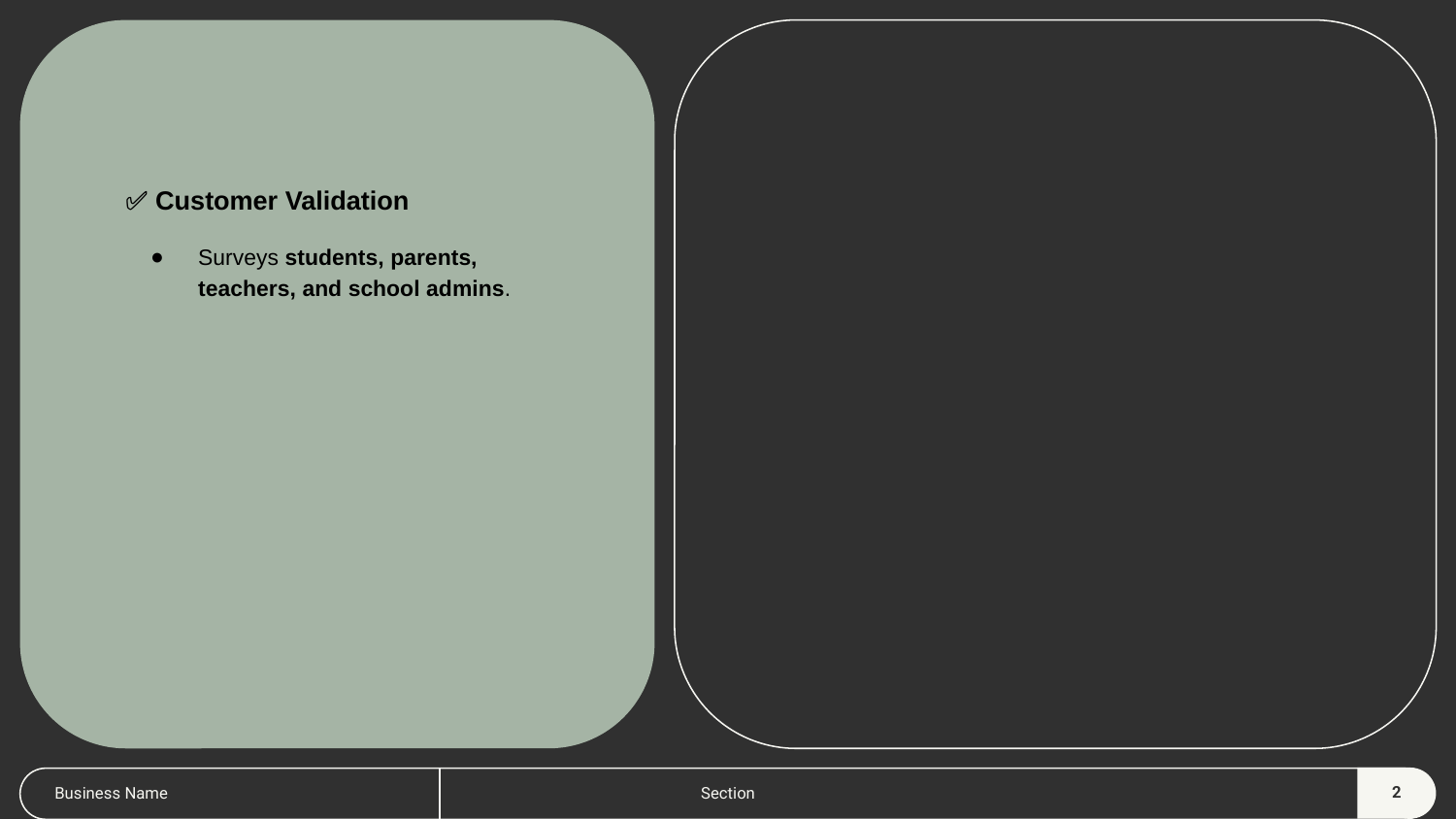

✅ Customer Validation
Surveys students, parents, teachers, and school admins.

2
Business Name
Section